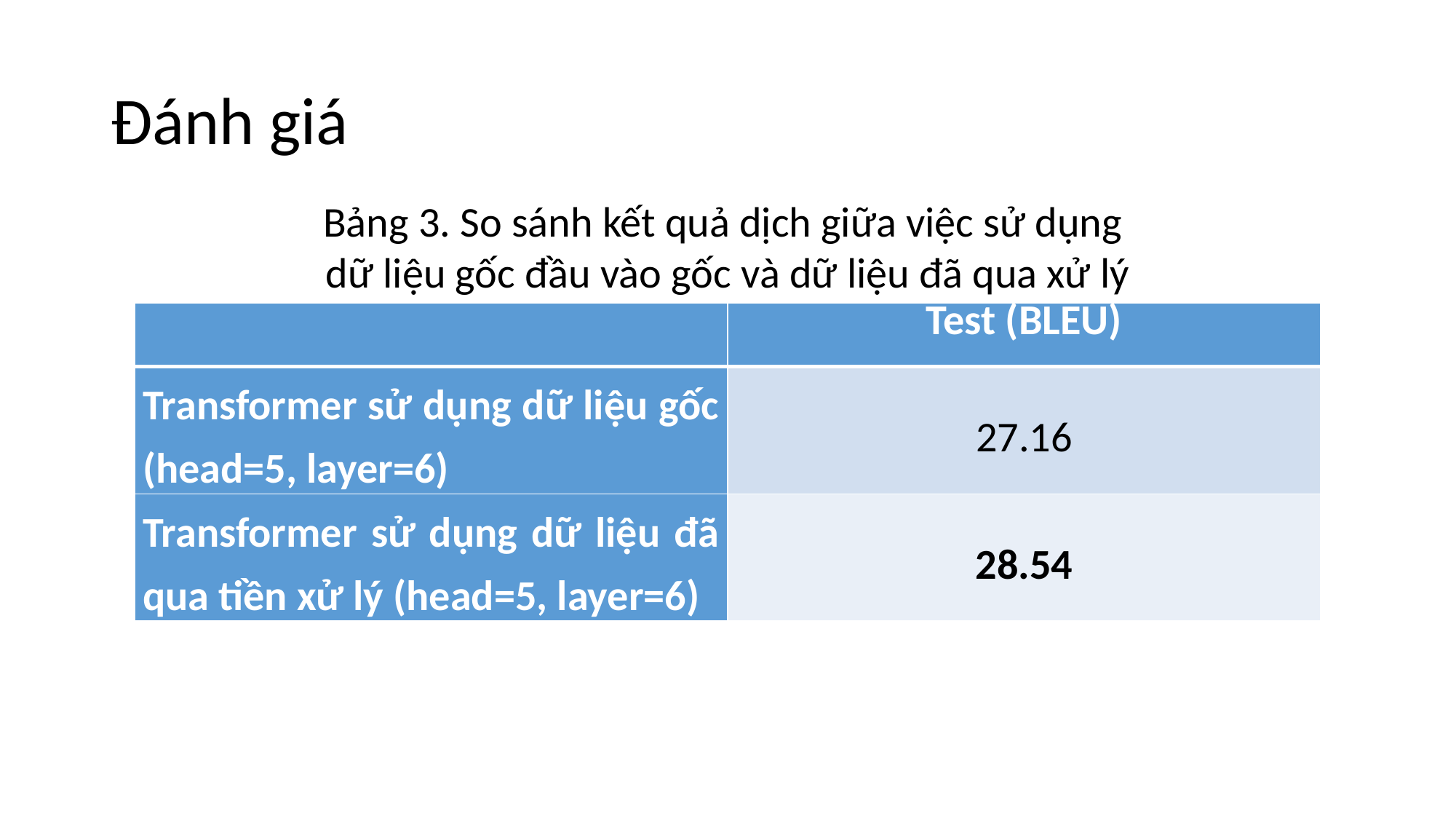

# Đánh giá
Bảng 3. So sánh kết quả dịch giữa việc sử dụng
dữ liệu gốc đầu vào gốc và dữ liệu đã qua xử lý
|  | Test (BLEU) |
| --- | --- |
| Transformer sử dụng dữ liệu gốc (head=5, layer=6) | 27.16 |
| Transformer sử dụng dữ liệu đã qua tiền xử lý (head=5, layer=6) | 28.54 |